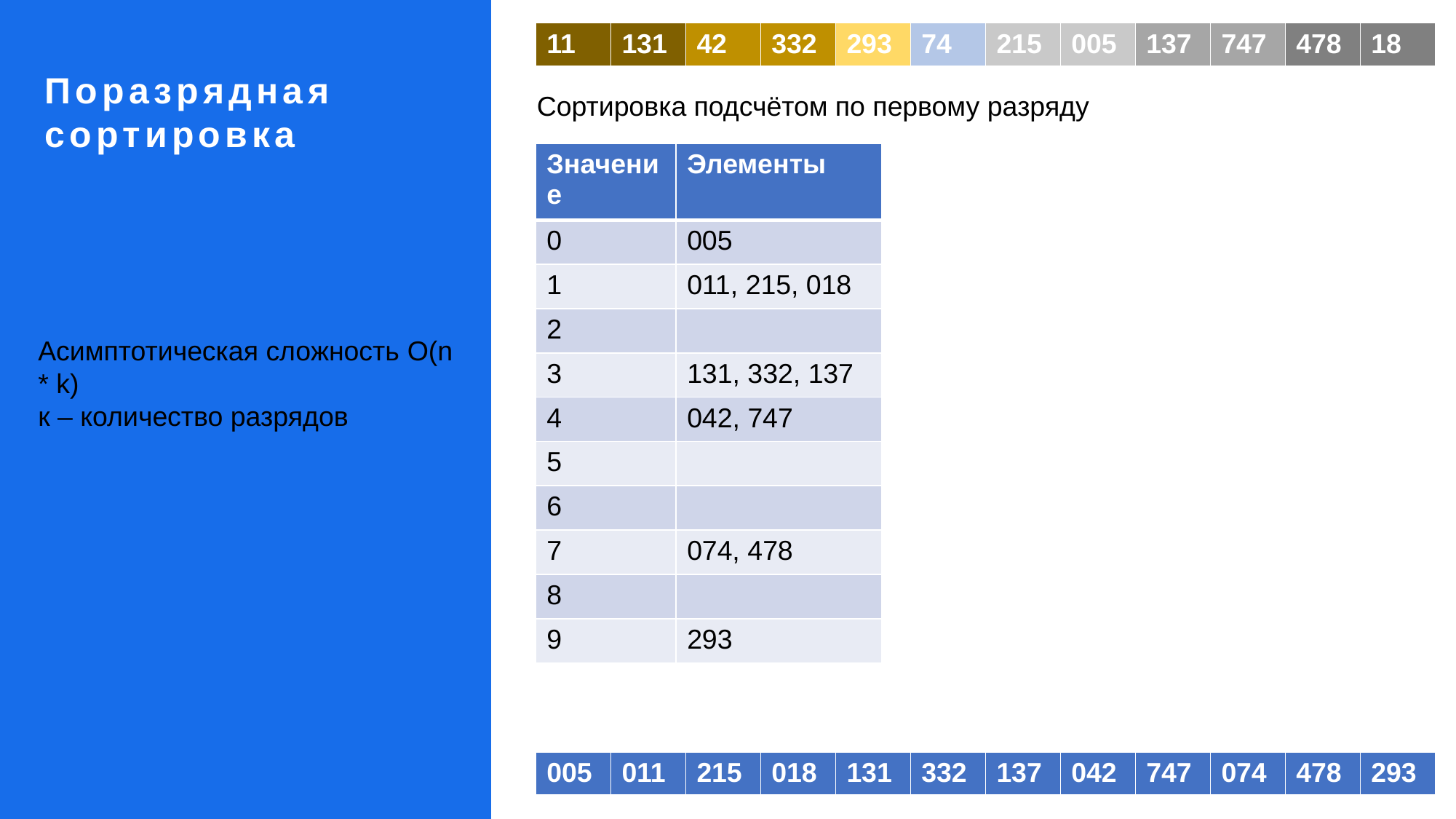

| 11 | 131 | 42 | 332 | 293 | 74 | 215 | 005 | 137 | 747 | 478 | 18 |
| --- | --- | --- | --- | --- | --- | --- | --- | --- | --- | --- | --- |
Поразрядная сортировка
Сортировка подсчётом по первому разряду
| Значение | Элементы |
| --- | --- |
| 0 | 005 |
| 1 | 011, 215, 018 |
| 2 |  |
| 3 | 131, 332, 137 |
| 4 | 042, 747 |
| 5 |  |
| 6 |  |
| 7 | 074, 478 |
| 8 |  |
| 9 | 293 |
Асимптотическая сложность O(n * k)
к – количество разрядов

| 005 | 011 | 215 | 018 | 131 | 332 | 137 | 042 | 747 | 074 | 478 | 293 |
| --- | --- | --- | --- | --- | --- | --- | --- | --- | --- | --- | --- |